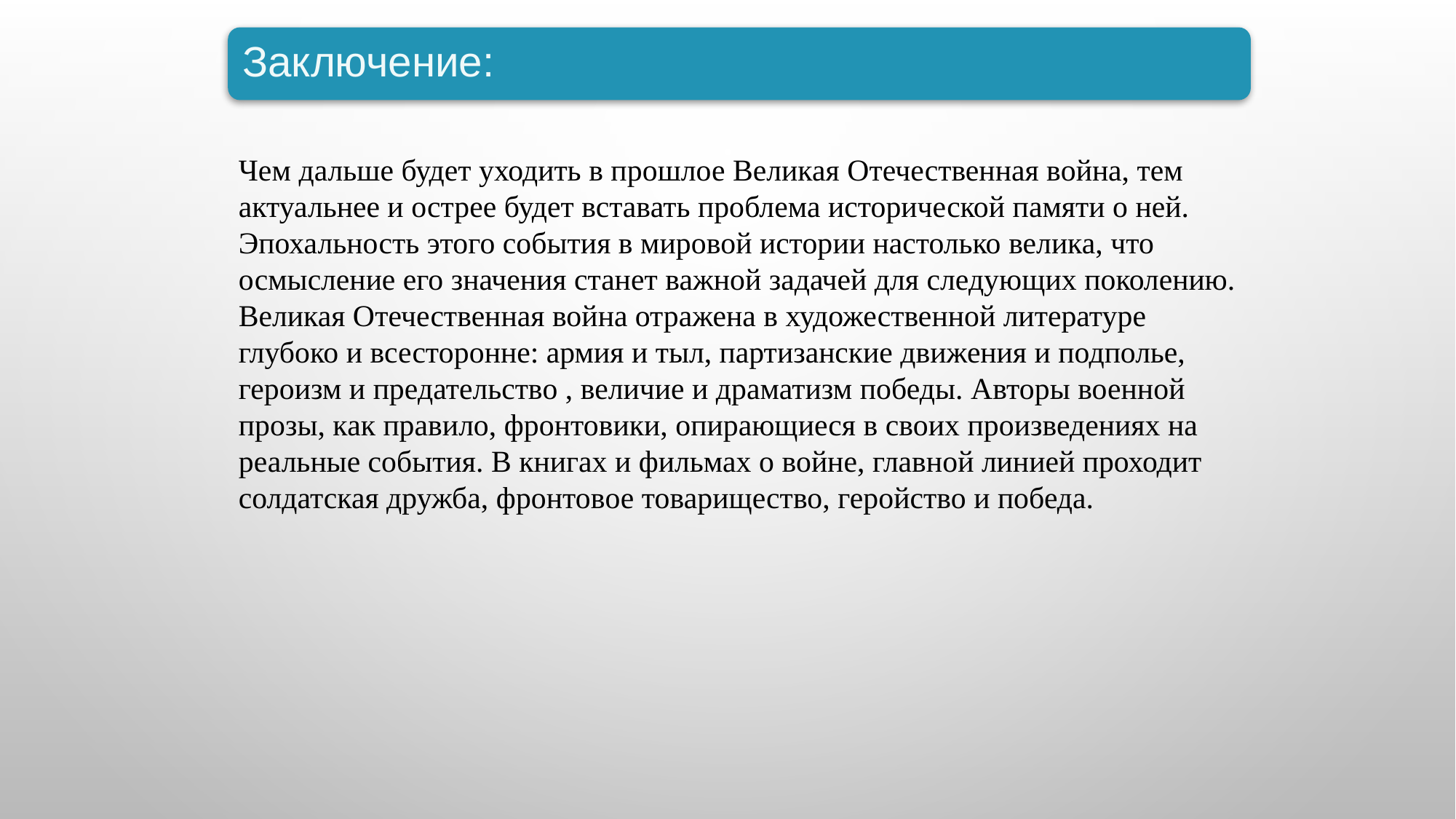

Заключение:
Чем дальше будет уходить в прошлое Великая Отечественная война, тем актуальнее и острее будет вставать проблема исторической памяти о ней. Эпохальность этого события в мировой истории настолько велика, что осмысление его значения станет важной задачей для следующих поколению. Великая Отечественная война отражена в художественной литературе глубоко и всесторонне: армия и тыл, партизанские движения и подполье, героизм и предательство , величие и драматизм победы. Авторы военной прозы, как правило, фронтовики, опирающиеся в своих произведениях на реальные события. В книгах и фильмах о войне, главной линией проходит солдатская дружба, фронтовое товарищество, геройство и победа.